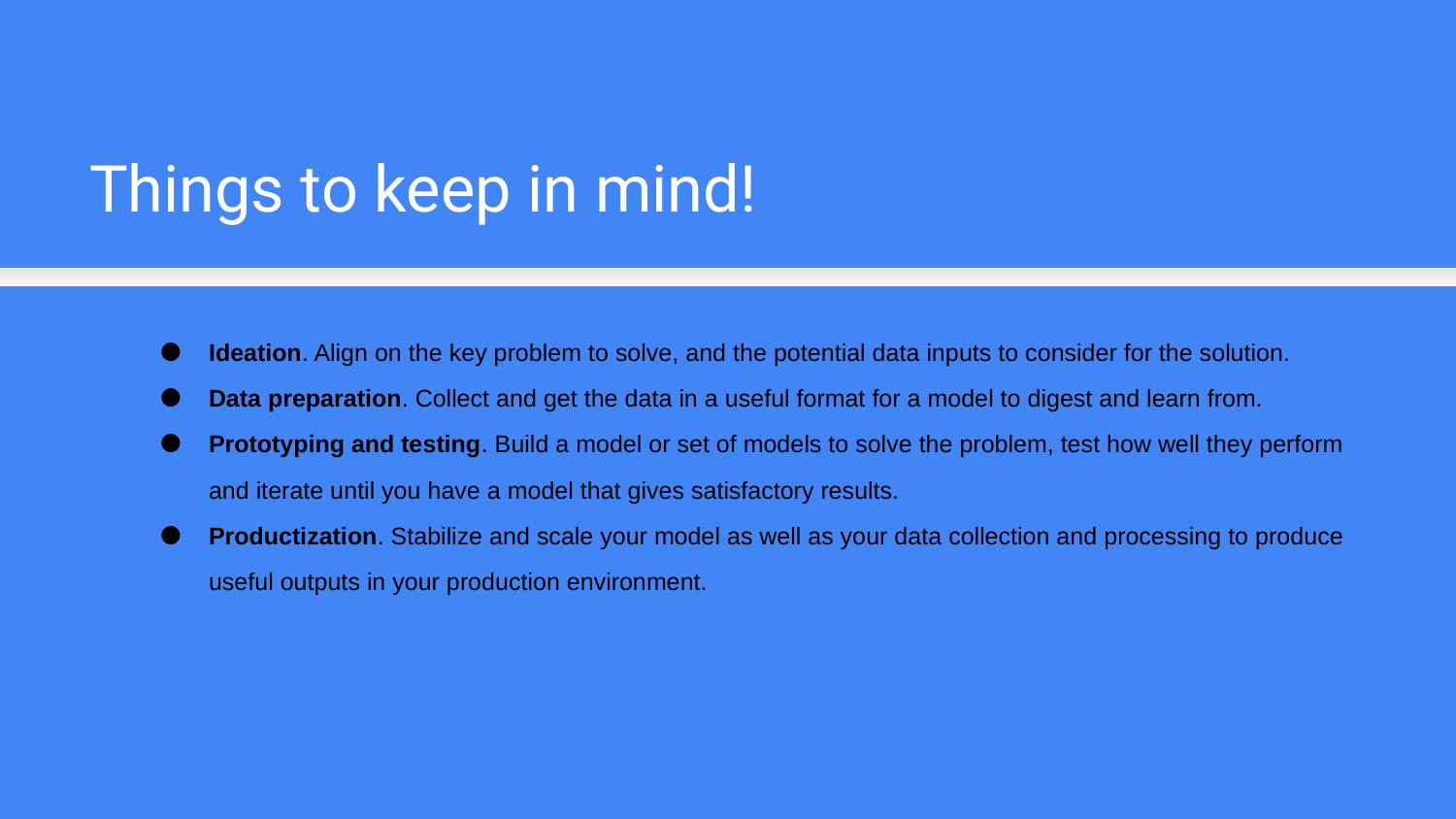

Things to keep in mind!
Ideation. Align on the key problem to solve, and the potential data inputs to consider for the solution.
Data preparation. Collect and get the data in a useful format for a model to digest and learn from.
Prototyping and testing. Build a model or set of models to solve the problem, test how well they perform and iterate until you have a model that gives satisfactory results.
Productization. Stabilize and scale your model as well as your data collection and processing to produce useful outputs in your production environment.